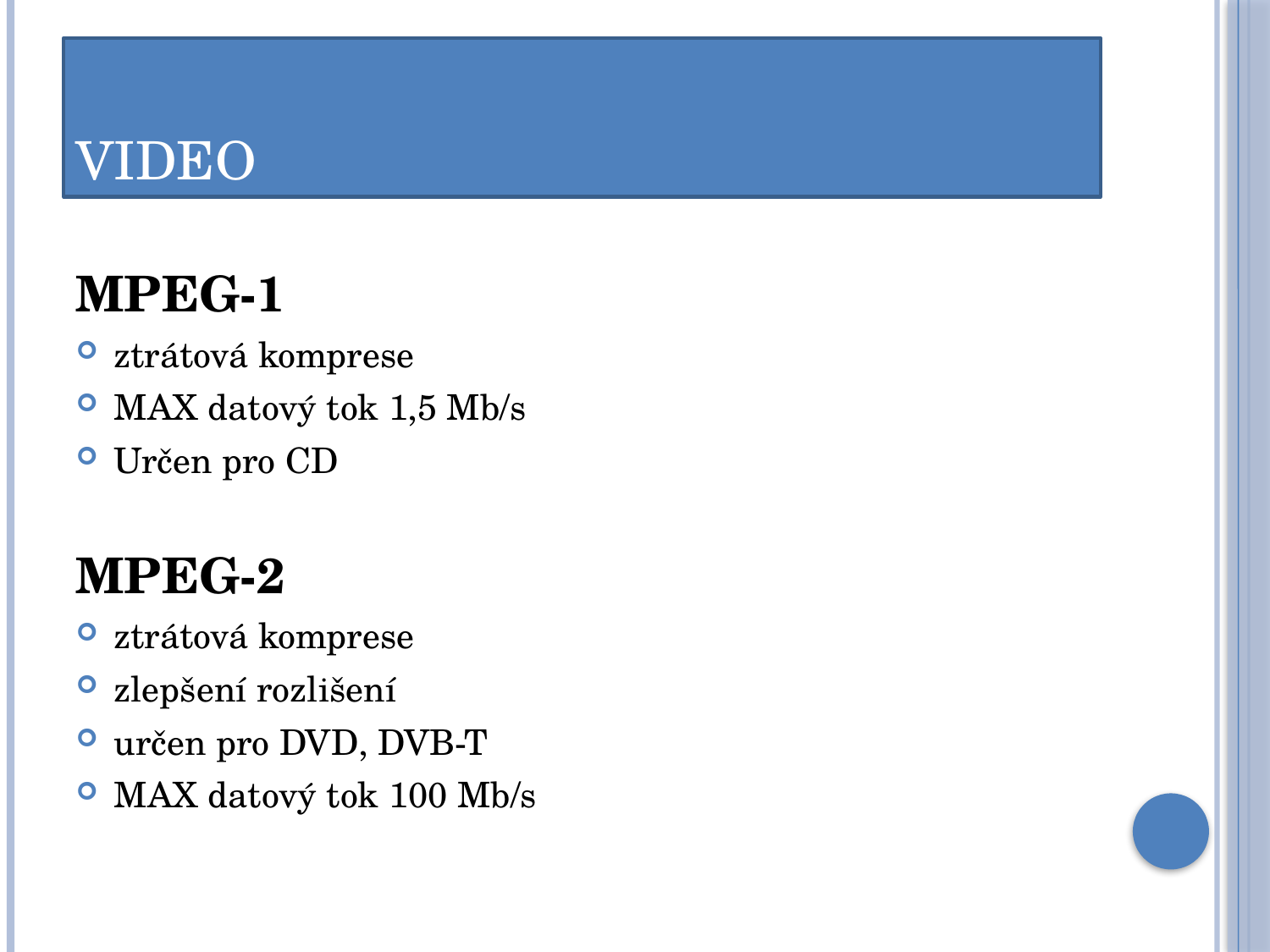

# Video
MPEG-1
ztrátová komprese
MAX datový tok 1,5 Mb/s
Určen pro CD

MPEG-2
ztrátová komprese
zlepšení rozlišení
určen pro DVD, DVB-T
MAX datový tok 100 Mb/s